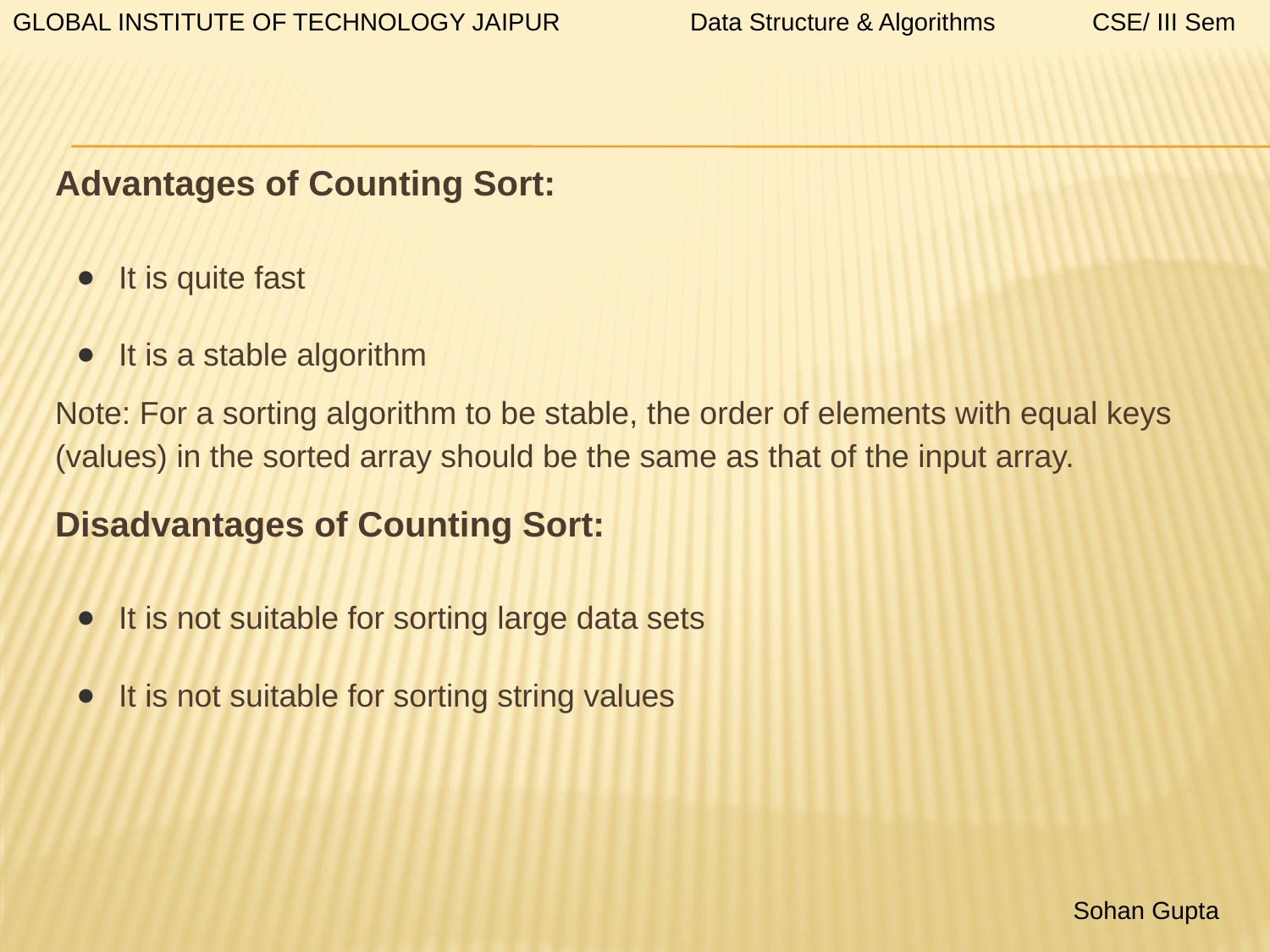

Data Structure & Algorithms
CSE/ III Sem
GLOBAL INSTITUTE OF TECHNOLOGY JAIPUR
Advantages of Counting Sort:
It is quite fast
It is a stable algorithm
Note: For a sorting algorithm to be stable, the order of elements with equal keys (values) in the sorted array should be the same as that of the input array.
Disadvantages of Counting Sort:
It is not suitable for sorting large data sets
It is not suitable for sorting string values

Sohan Gupta